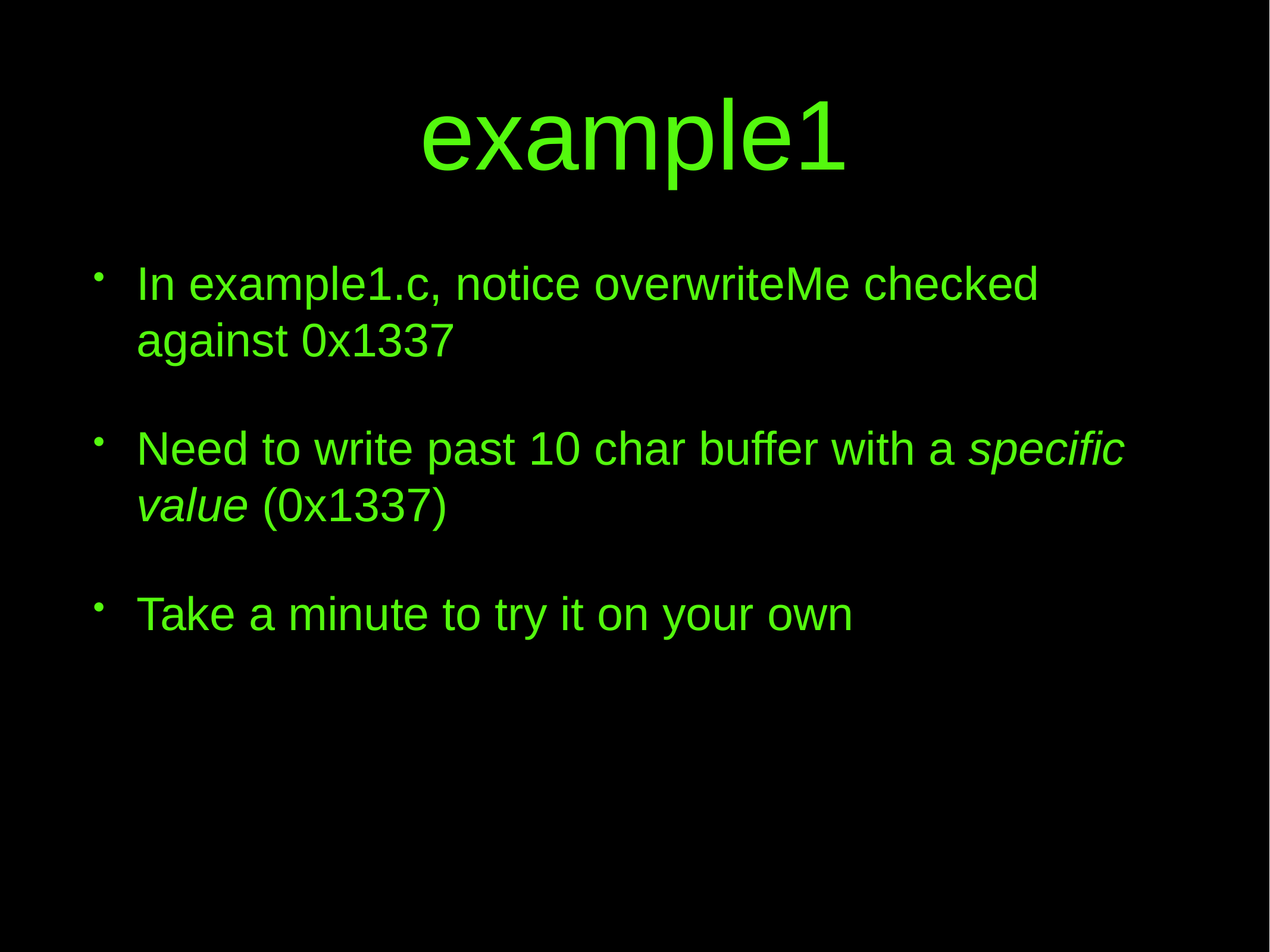

# example1
In example1.c, notice overwriteMe checked against 0x1337
Need to write past 10 char buffer with a specific value (0x1337)
Take a minute to try it on your own